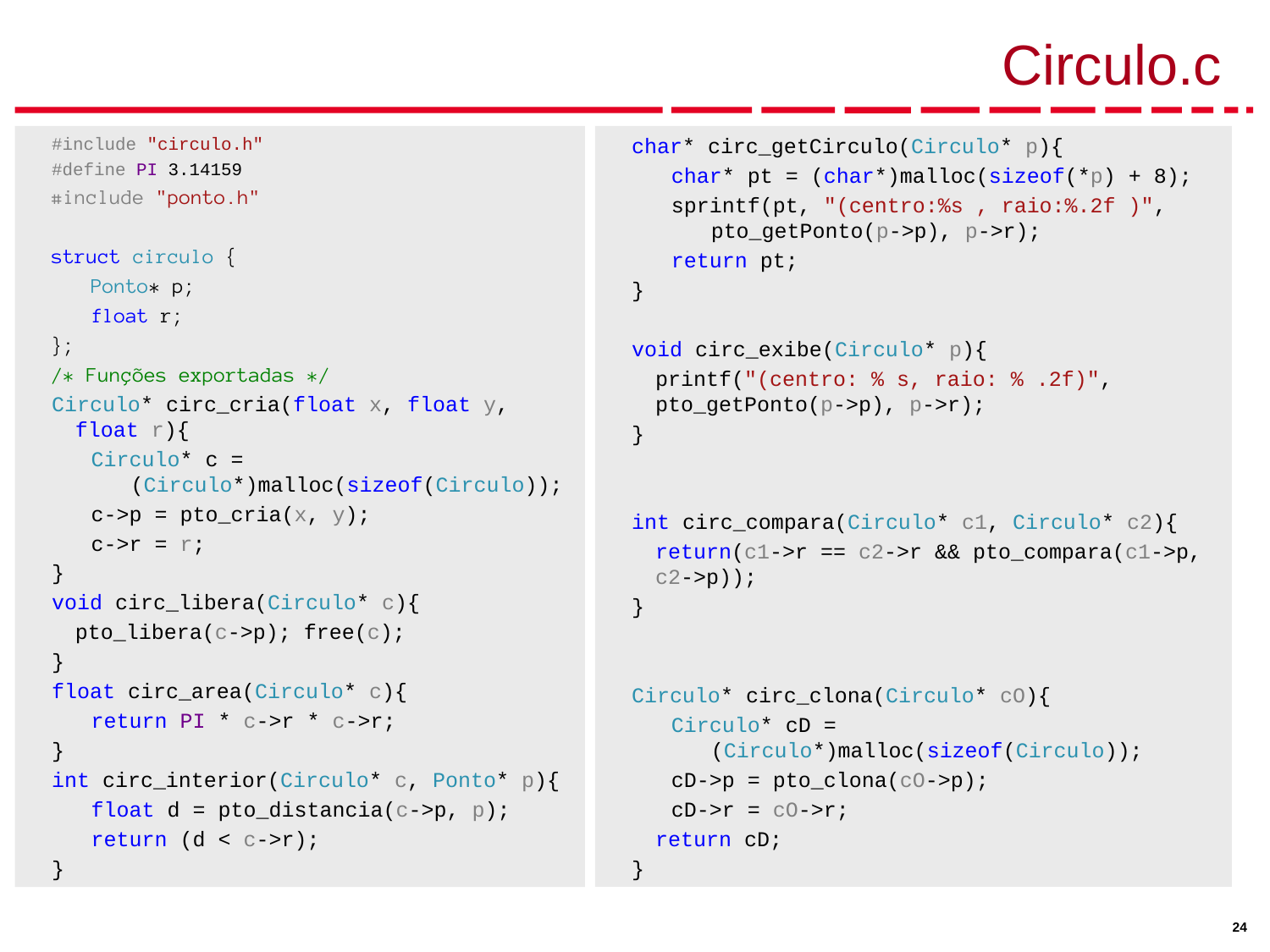

# Circulo.c
#include "circulo.h"
#define PI 3.14159
#include "ponto.h"

struct circulo {
Ponto* p;
float r;
};
/* Funções exportadas */
Circulo* circ_cria(float x, float y, float r){
Circulo* c = (Circulo*)malloc(sizeof(Circulo));
c->p = pto_cria(x, y);
c->r = r;
}
void circ_libera(Circulo* c){
	pto_libera(c->p); free(c);
}
float circ_area(Circulo* c){
return PI * c->r * c->r;
}
int circ_interior(Circulo* c, Ponto* p){
float d = pto_distancia(c->p, p);
return (d < c->r);
}
char* circ_getCirculo(Circulo* p){
char* pt = (char*)malloc(sizeof(*p) + 8);
sprintf(pt, "(centro:%s , raio:%.2f )", pto_getPonto(p->p), p->r);
return pt;
}

void circ_exibe(Circulo* p){
	printf("(centro: % s, raio: % .2f)", pto_getPonto(p->p), p->r);
}

int circ_compara(Circulo* c1, Circulo* c2){
	return(c1->r == c2->r && pto_compara(c1->p, c2->p));
}

Circulo* circ_clona(Circulo* cO){
Circulo* cD = (Circulo*)malloc(sizeof(Circulo));
cD->p = pto_clona(cO->p);
cD->r = cO->r;
	return cD;
}